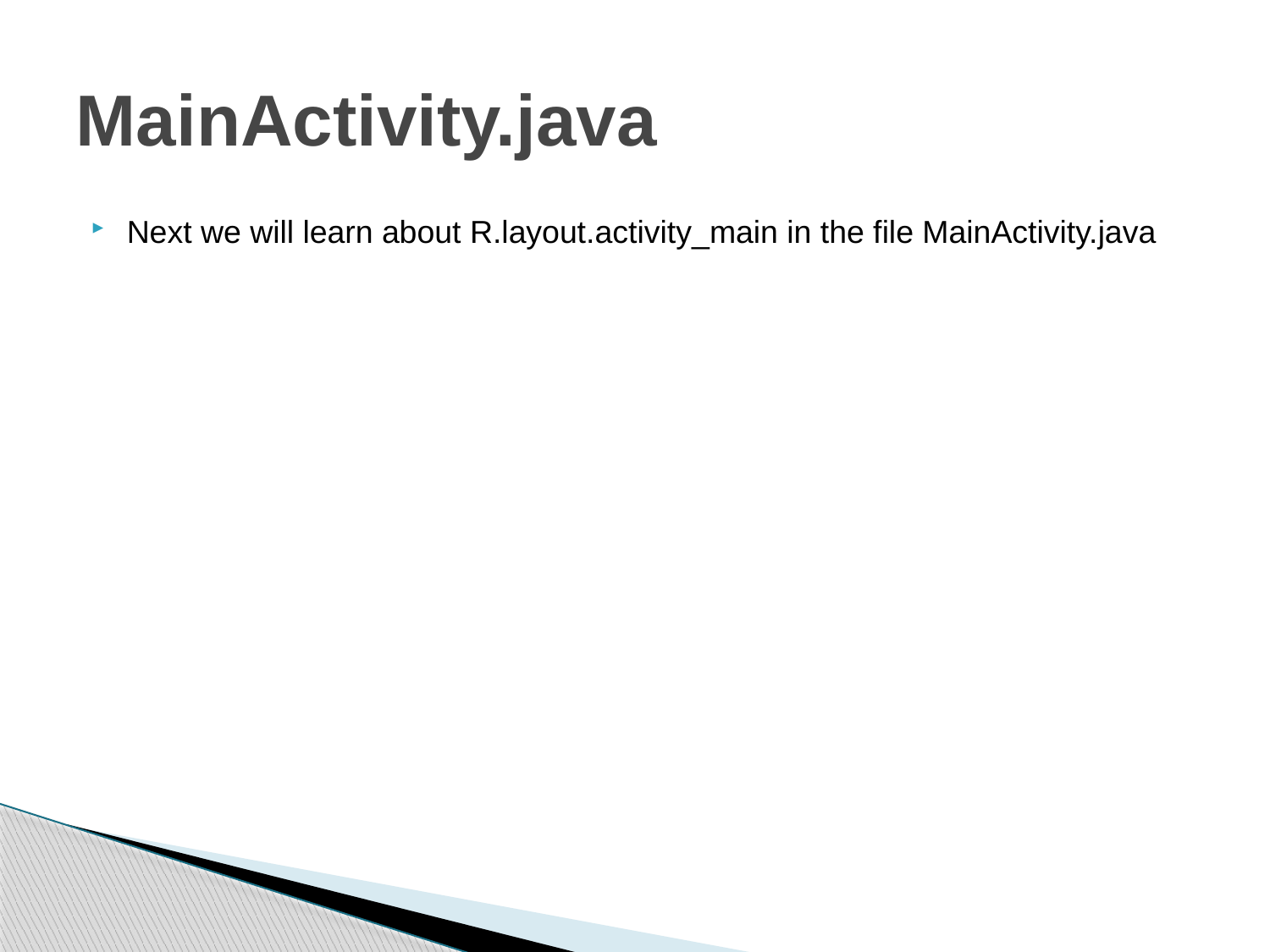

# MainActivity.java
Next we will learn about R.layout.activity_main in the file MainActivity.java